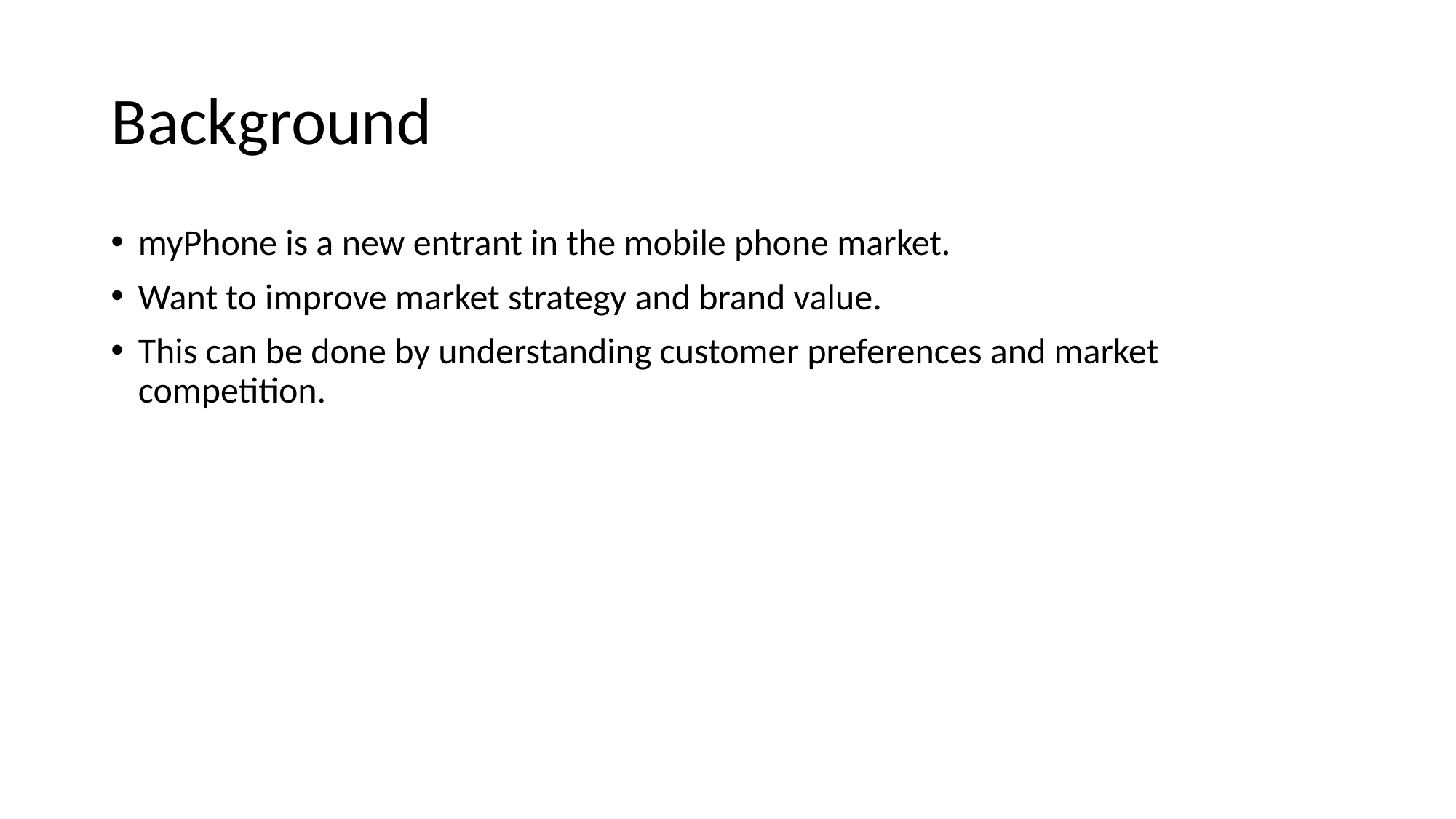

# Background
myPhone is a new entrant in the mobile phone market.
Want to improve market strategy and brand value.
This can be done by understanding customer preferences and market competition.